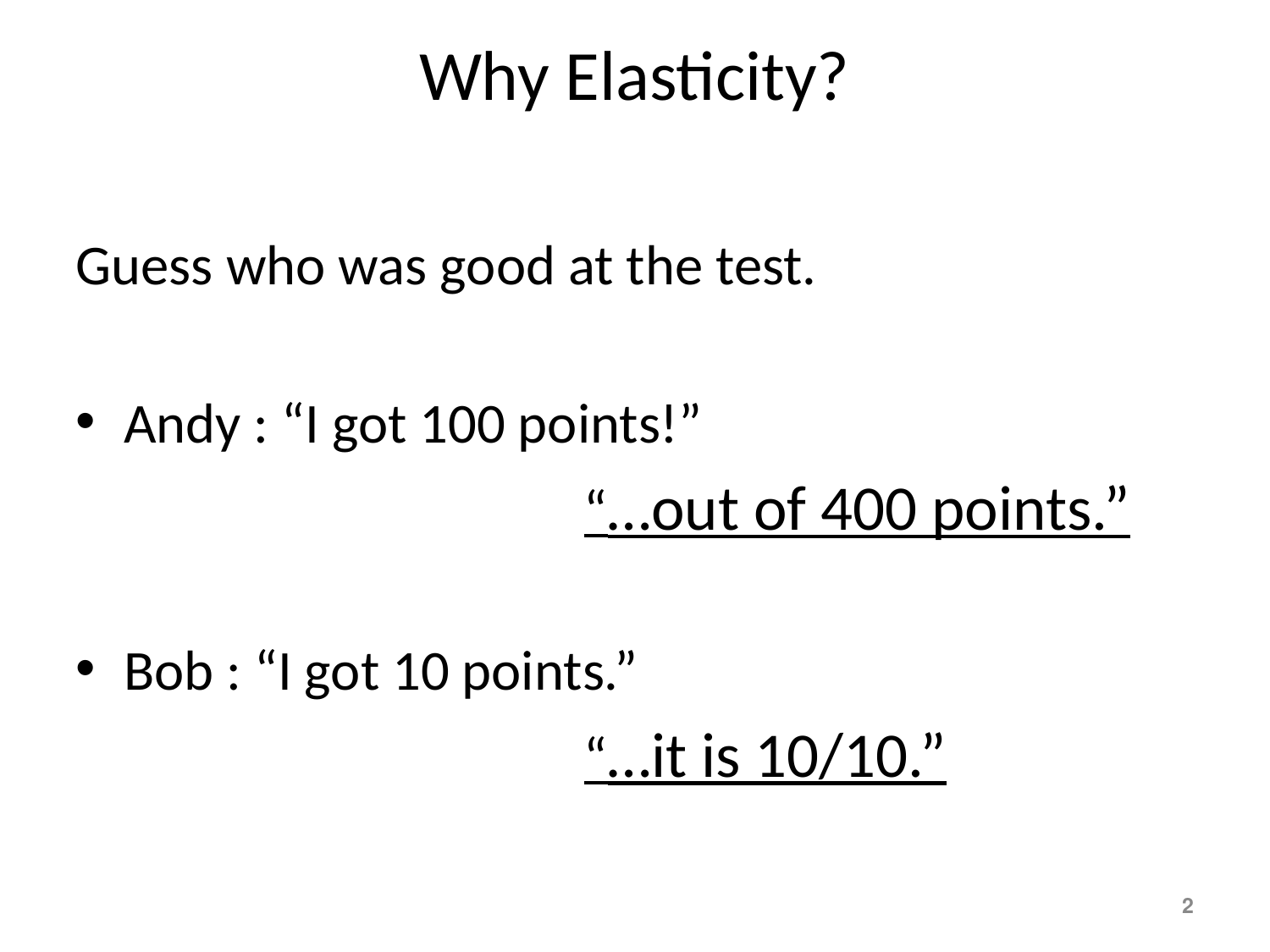

Why Elasticity?
Guess who was good at the test.

Andy : “I got 100 points!”
				“…out of 400 points.”

Bob : “I got 10 points.”
				“…it is 10/10.”
2